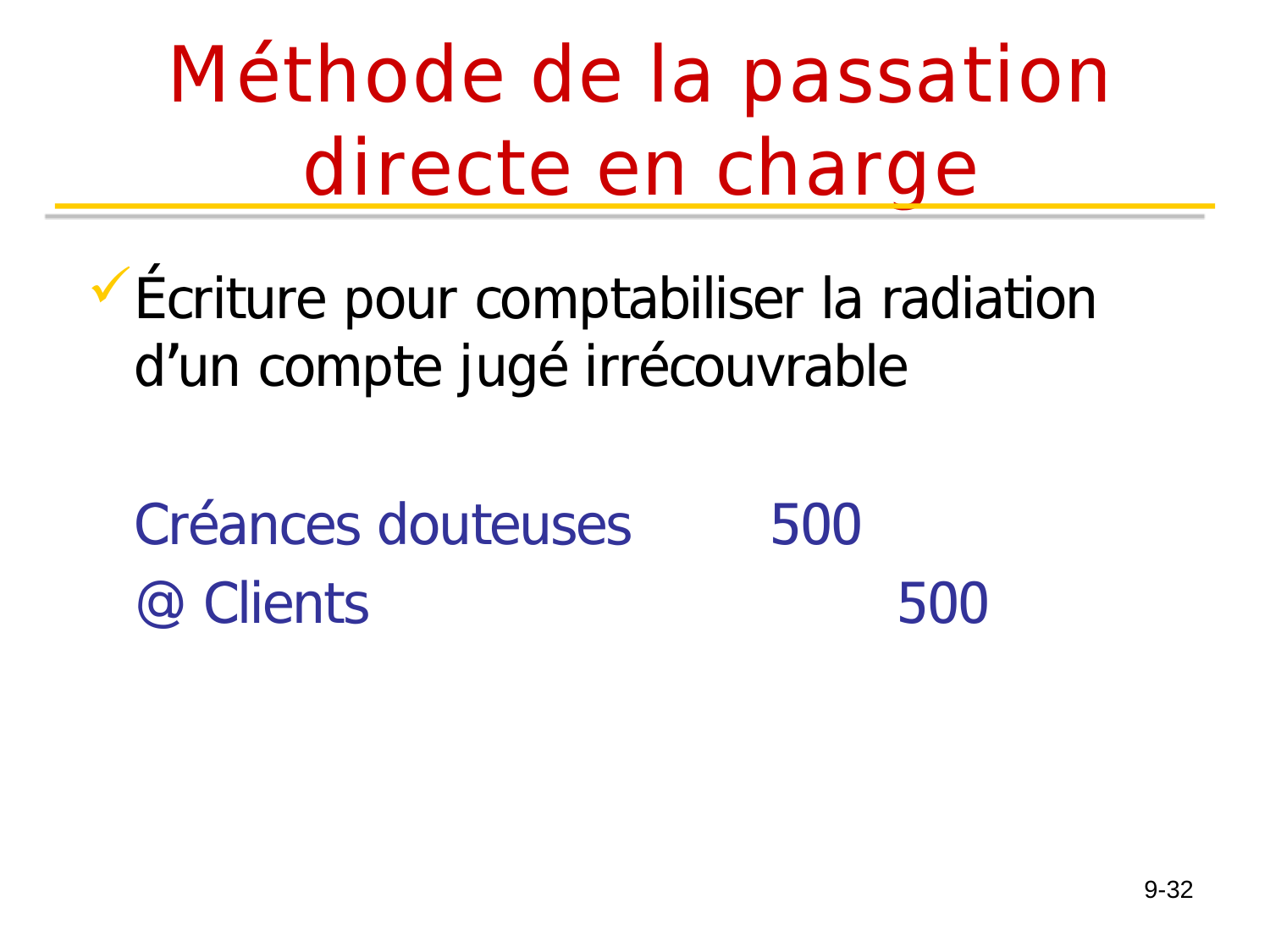

# Méthode de la passation directe en charge

Écriture pour comptabiliser la radiation d’un compte jugé irrécouvrable

	Créances douteuses		500
	@ Clients					500

9-32